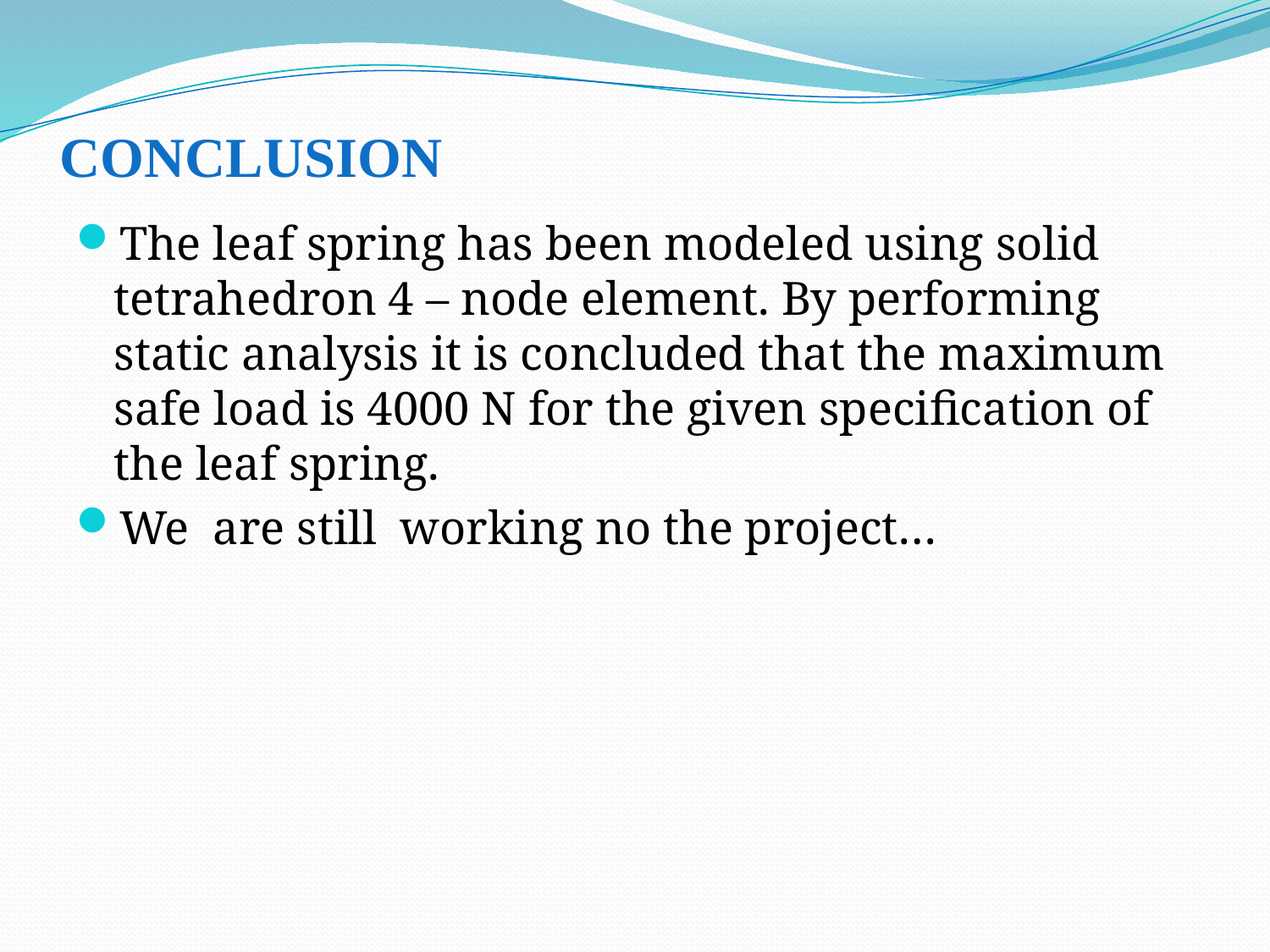

# conclusion
The leaf spring has been modeled using solid tetrahedron 4 – node element. By performing static analysis it is concluded that the maximum safe load is 4000 N for the given specification of the leaf spring.
We  are still  working no the project…